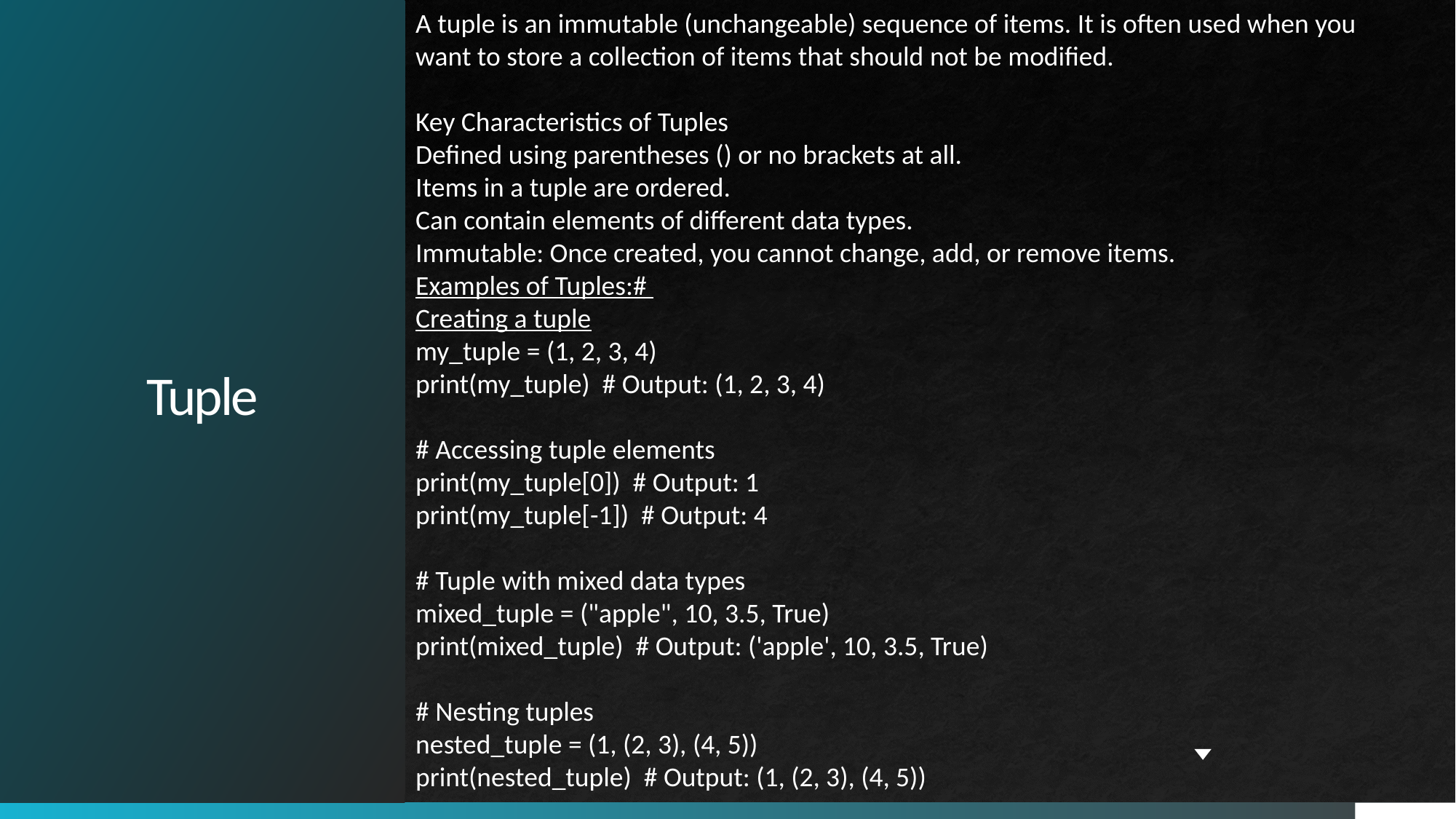

# Tuple
A tuple is an immutable (unchangeable) sequence of items. It is often used when you want to store a collection of items that should not be modified.

Key Characteristics of Tuples
Defined using parentheses () or no brackets at all.
Items in a tuple are ordered.
Can contain elements of different data types.
Immutable: Once created, you cannot change, add, or remove items.
Examples of Tuples:#
Creating a tuple
my_tuple = (1, 2, 3, 4)
print(my_tuple)  # Output: (1, 2, 3, 4)

# Accessing tuple elements
print(my_tuple[0])  # Output: 1
print(my_tuple[-1])  # Output: 4

# Tuple with mixed data types
mixed_tuple = ("apple", 10, 3.5, True)
print(mixed_tuple)  # Output: ('apple', 10, 3.5, True)

# Nesting tuples
nested_tuple = (1, (2, 3), (4, 5))
print(nested_tuple)  # Output: (1, (2, 3), (4, 5))